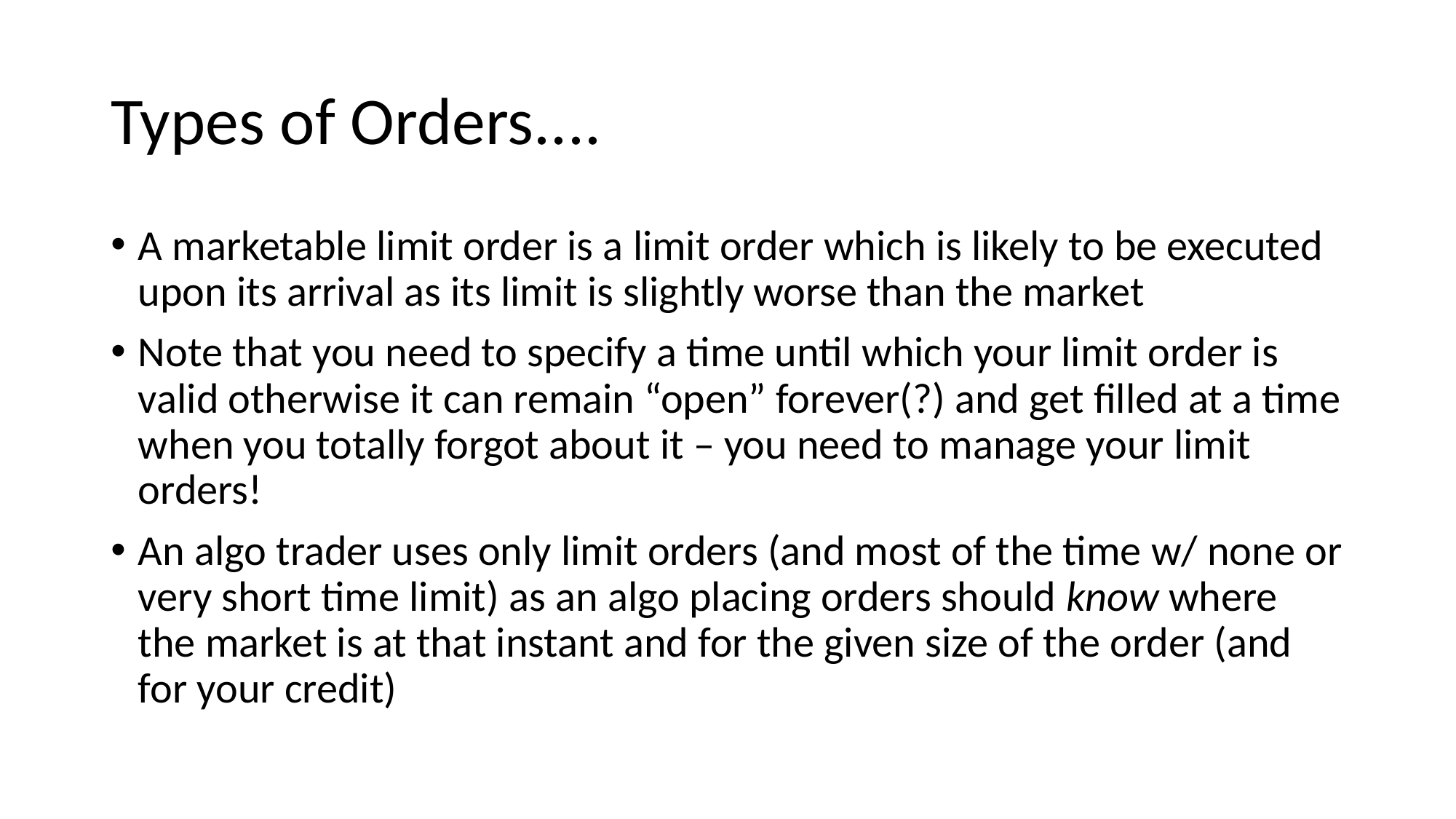

# Types of Orders....
A marketable limit order is a limit order which is likely to be executed upon its arrival as its limit is slightly worse than the market
Note that you need to specify a time until which your limit order is valid otherwise it can remain “open” forever(?) and get filled at a time when you totally forgot about it – you need to manage your limit orders!
An algo trader uses only limit orders (and most of the time w/ none or very short time limit) as an algo placing orders should know where the market is at that instant and for the given size of the order (and for your credit)